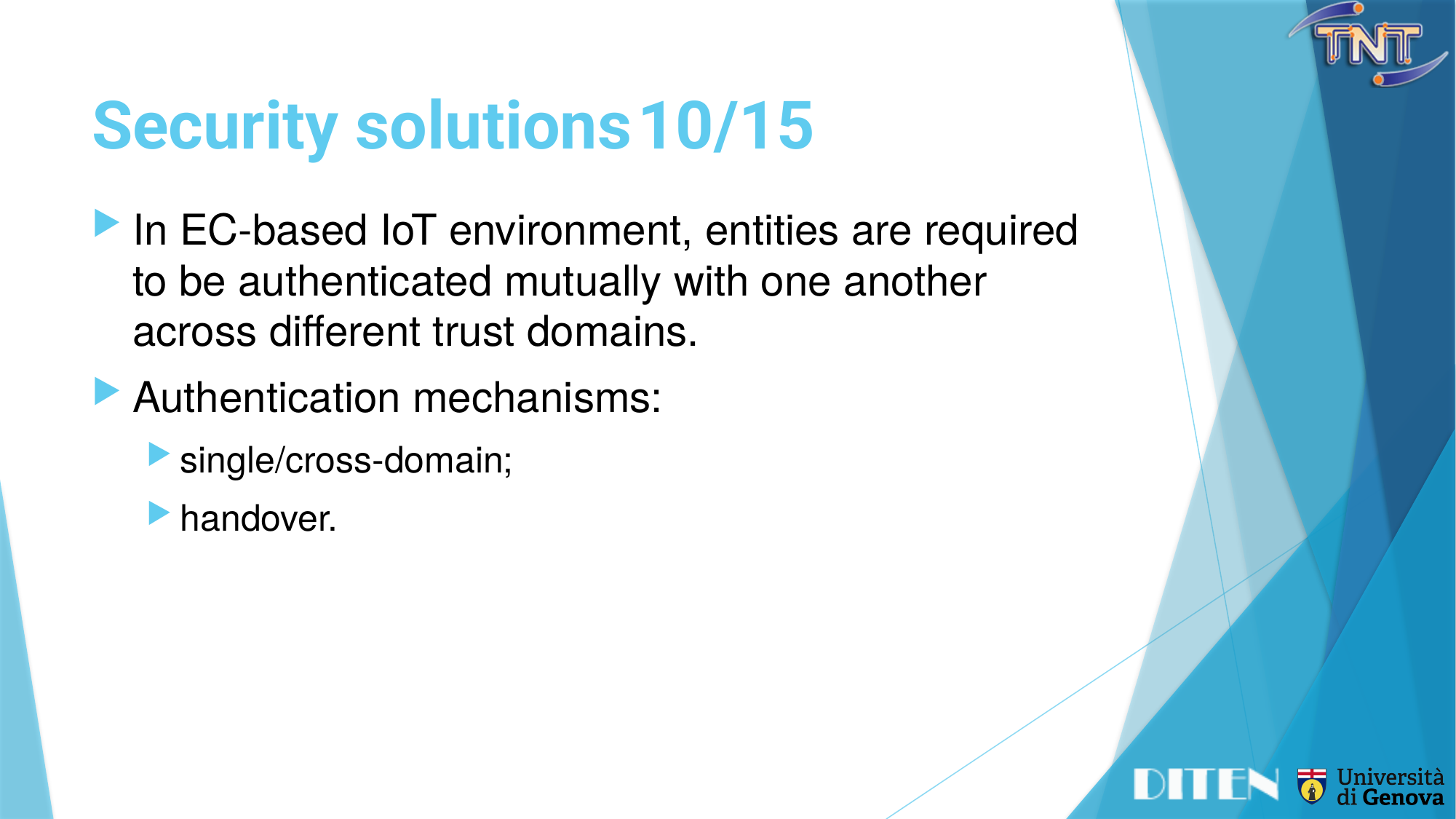

# Security solutions	10/15
In EC-based IoT environment, entities are required to be authenticated mutually with one another across different trust domains.
Authentication mechanisms:
single/cross-domain;
handover.